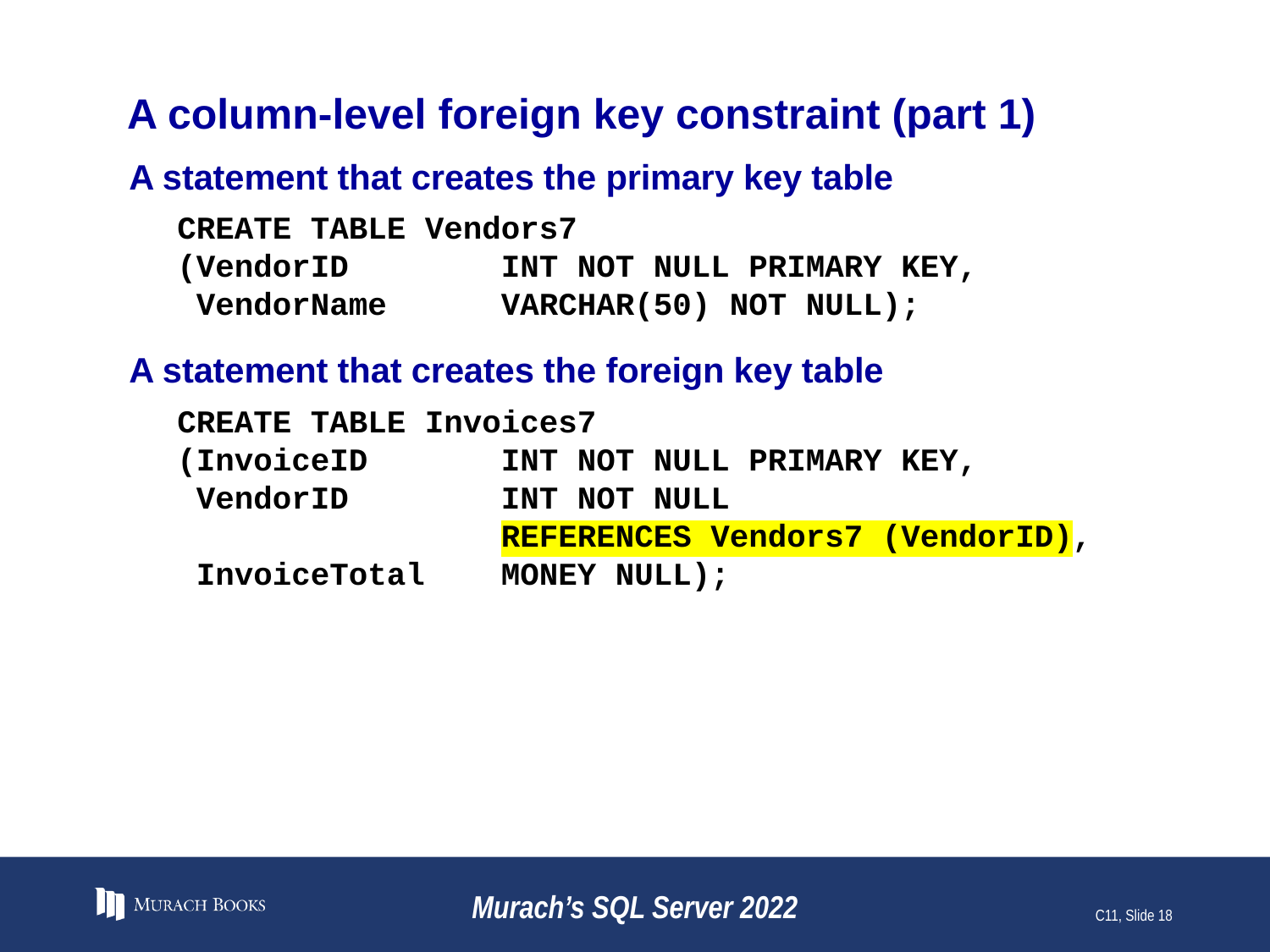

# A column-level foreign key constraint (part 1)
A statement that creates the primary key table
CREATE TABLE Vendors7
(VendorID        INT NOT NULL PRIMARY KEY,
 VendorName      VARCHAR(50) NOT NULL);
A statement that creates the foreign key table
CREATE TABLE Invoices7
(InvoiceID       INT NOT NULL PRIMARY KEY,
 VendorID        INT NOT NULL
                 REFERENCES Vendors7 (VendorID),
 InvoiceTotal    MONEY NULL);

Murach’s SQL Server 2022

C11, Slide 18